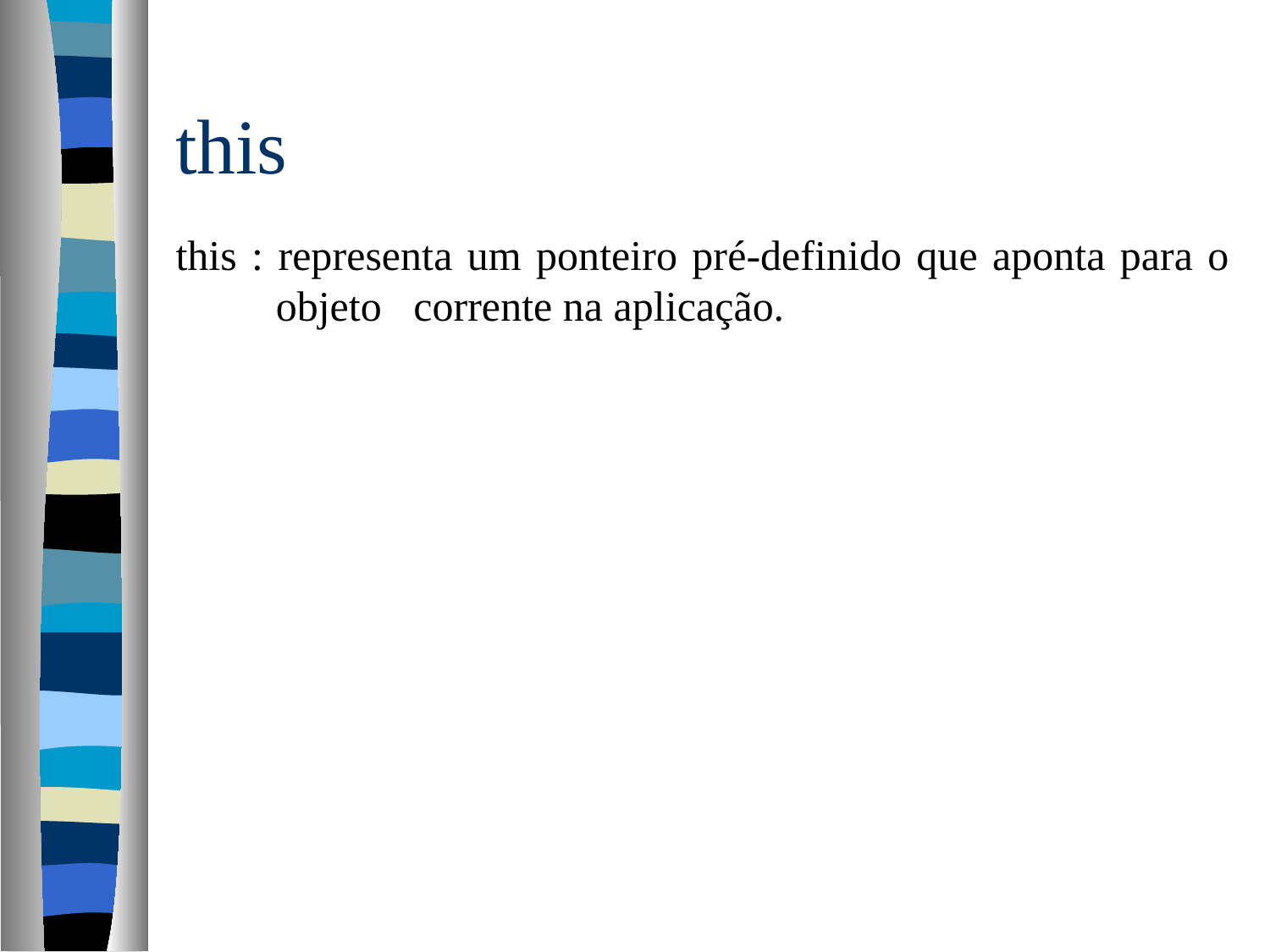

this
this : representa um ponteiro pré-definido que aponta para o objeto   corrente na aplicação.